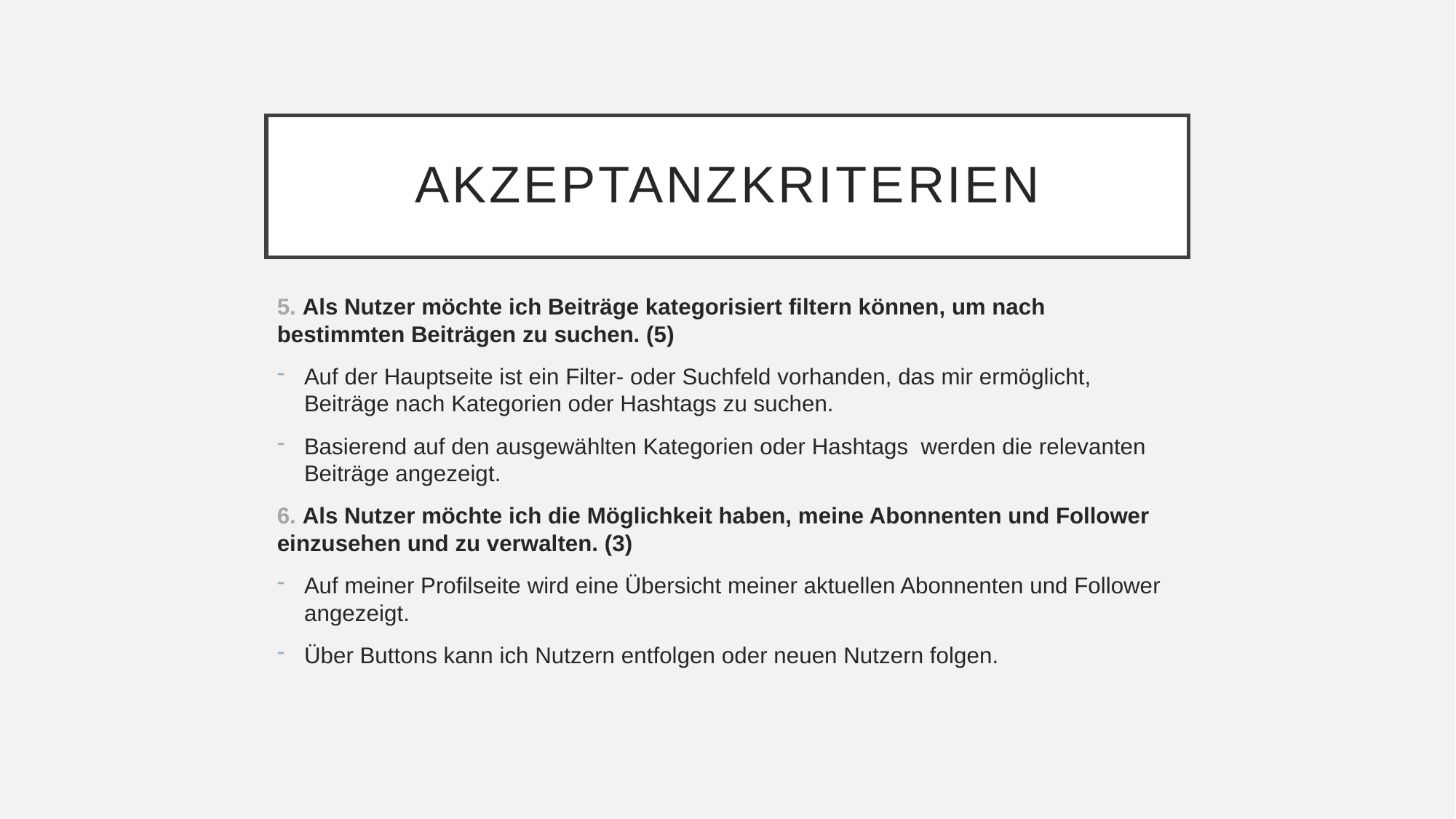

Akzeptanzkriterien
5. Als Nutzer möchte ich Beiträge kategorisiert filtern können, um nach bestimmten Beiträgen zu suchen. (5)
Auf der Hauptseite ist ein Filter- oder Suchfeld vorhanden, das mir ermöglicht, Beiträge nach Kategorien oder Hashtags zu suchen.
Basierend auf den ausgewählten Kategorien oder Hashtags  werden die relevanten Beiträge angezeigt.
6. Als Nutzer möchte ich die Möglichkeit haben, meine Abonnenten und Follower einzusehen und zu verwalten. (3)
Auf meiner Profilseite wird eine Übersicht meiner aktuellen Abonnenten und Follower angezeigt.
Über Buttons kann ich Nutzern entfolgen oder neuen Nutzern folgen.